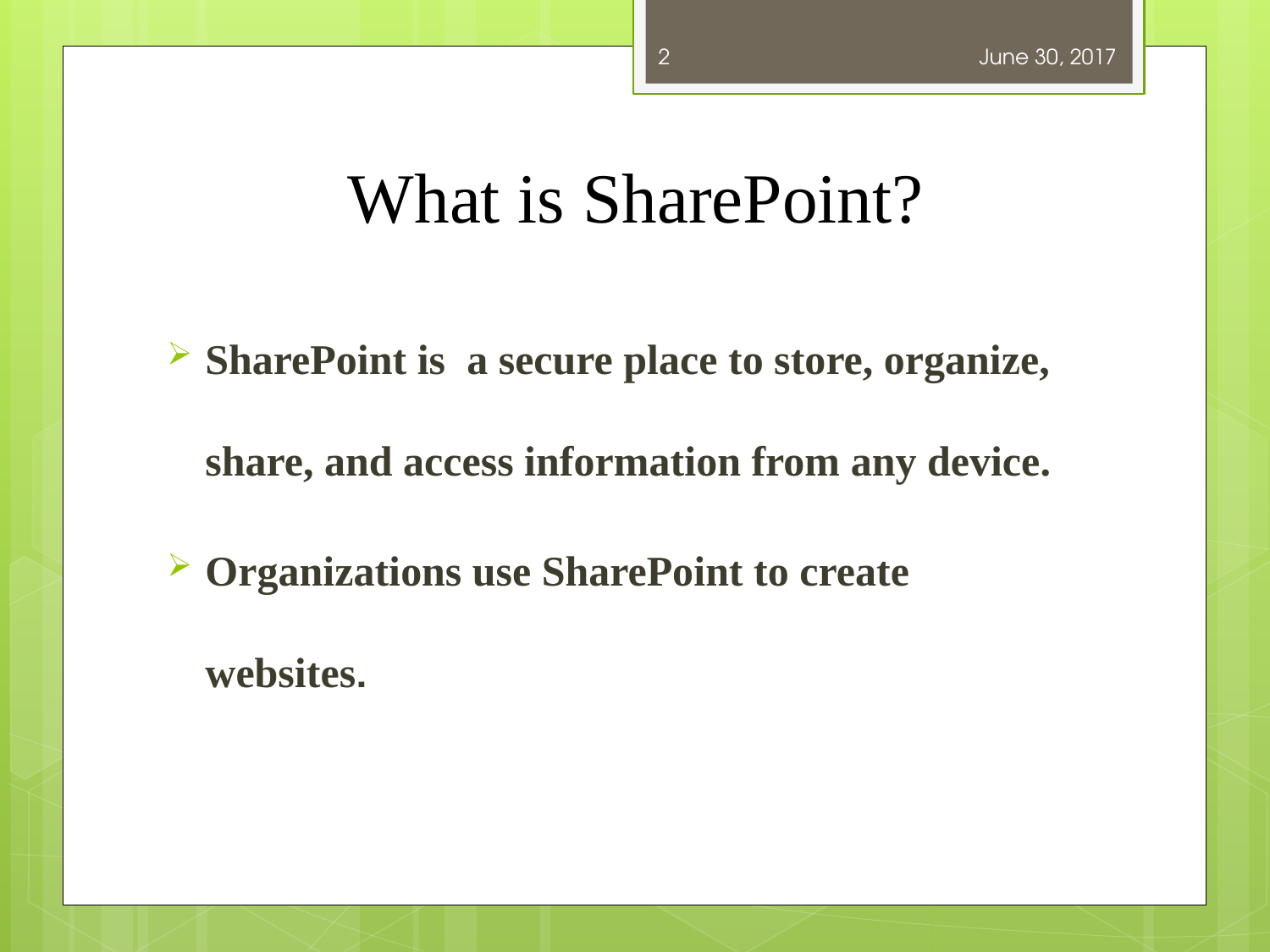

2
June 30, 2017
# What is SharePoint?
SharePoint is  a secure place to store, organize, share, and access information from any device.
Organizations use SharePoint to create websites.